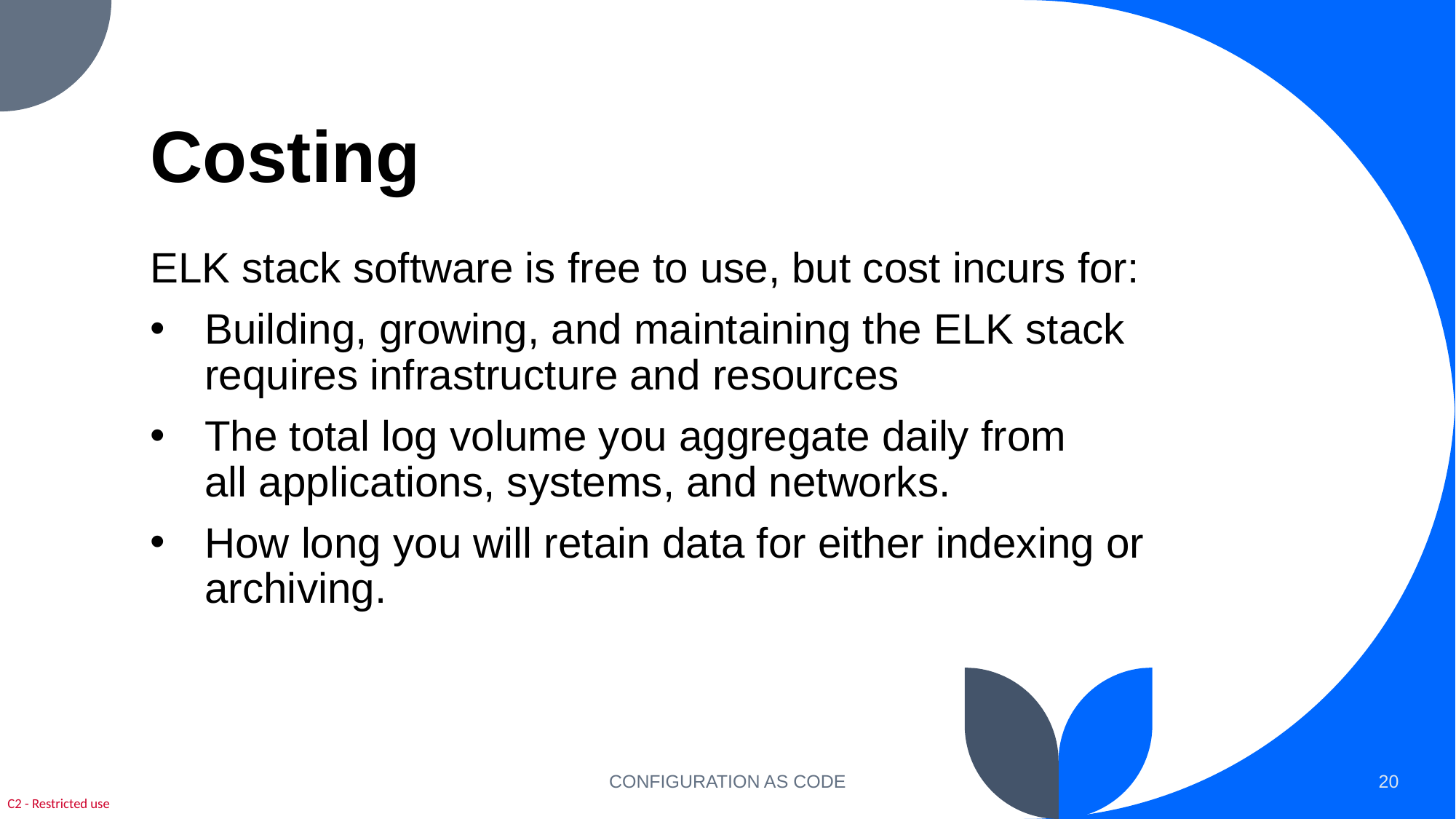

# Costing
ELK stack software is free to use, but cost incurs for:
Building, growing, and maintaining the ELK stack requires infrastructure and resources
The total log volume you aggregate daily from all applications, systems, and networks.
How long you will retain data for either indexing or archiving.

CONFIGURATION AS CODE
20